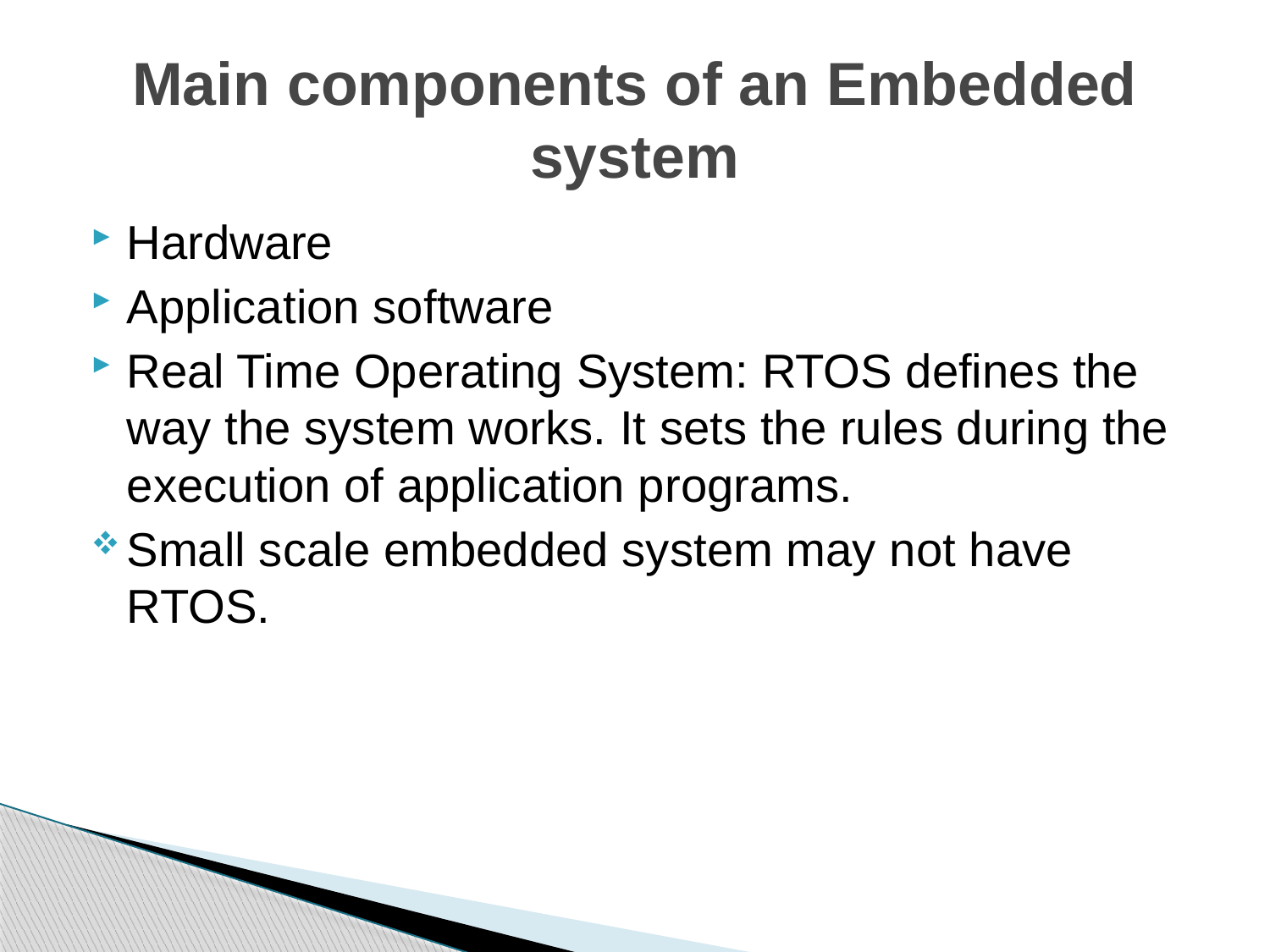

# Main components of an Embedded system
Hardware
Application software
Real Time Operating System: RTOS defines the way the system works. It sets the rules during the execution of application programs.
Small scale embedded system may not have RTOS.